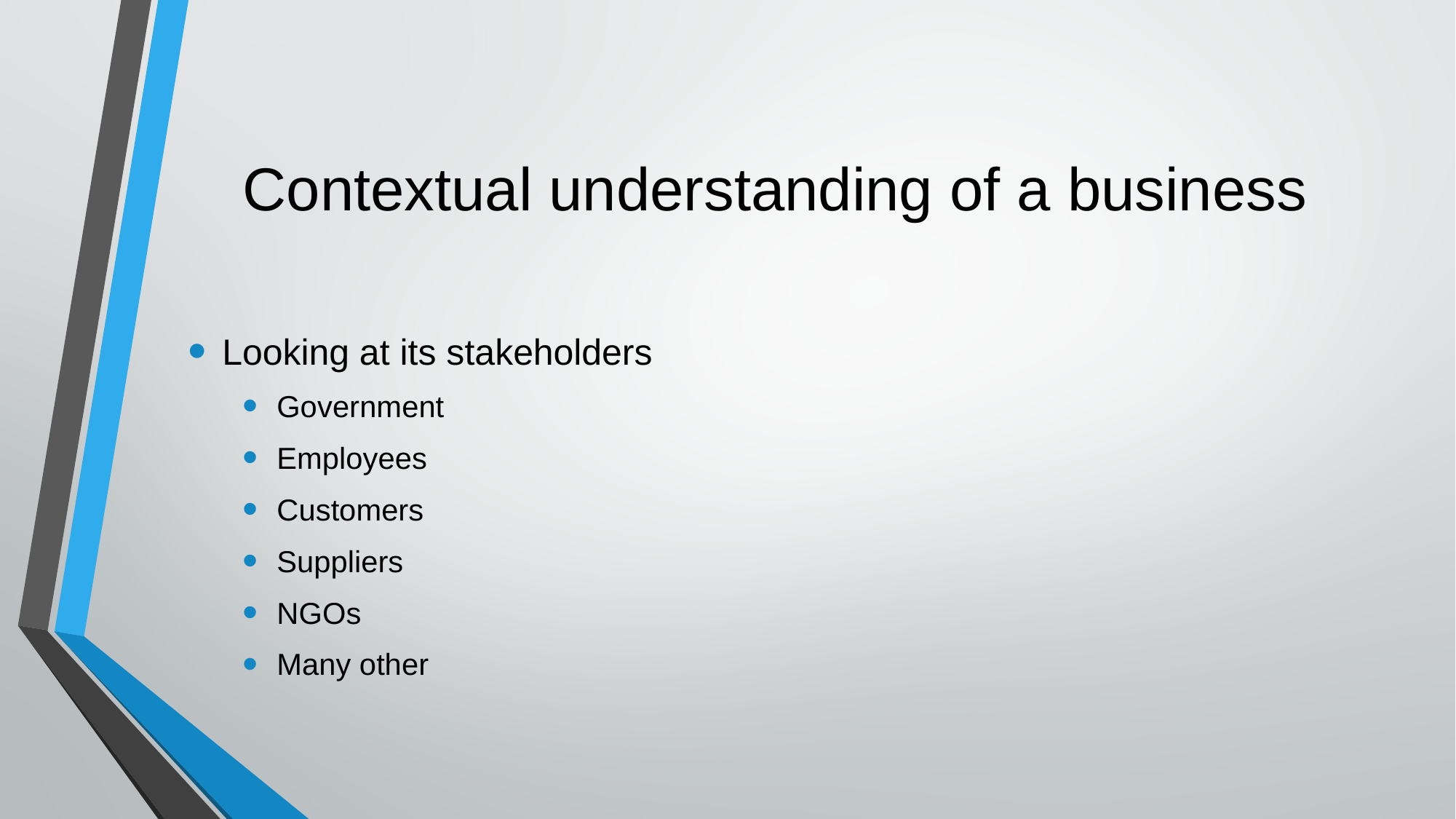

# Contextual understanding of a business
Looking at its stakeholders
Government
Employees
Customers
Suppliers
NGOs
Many other